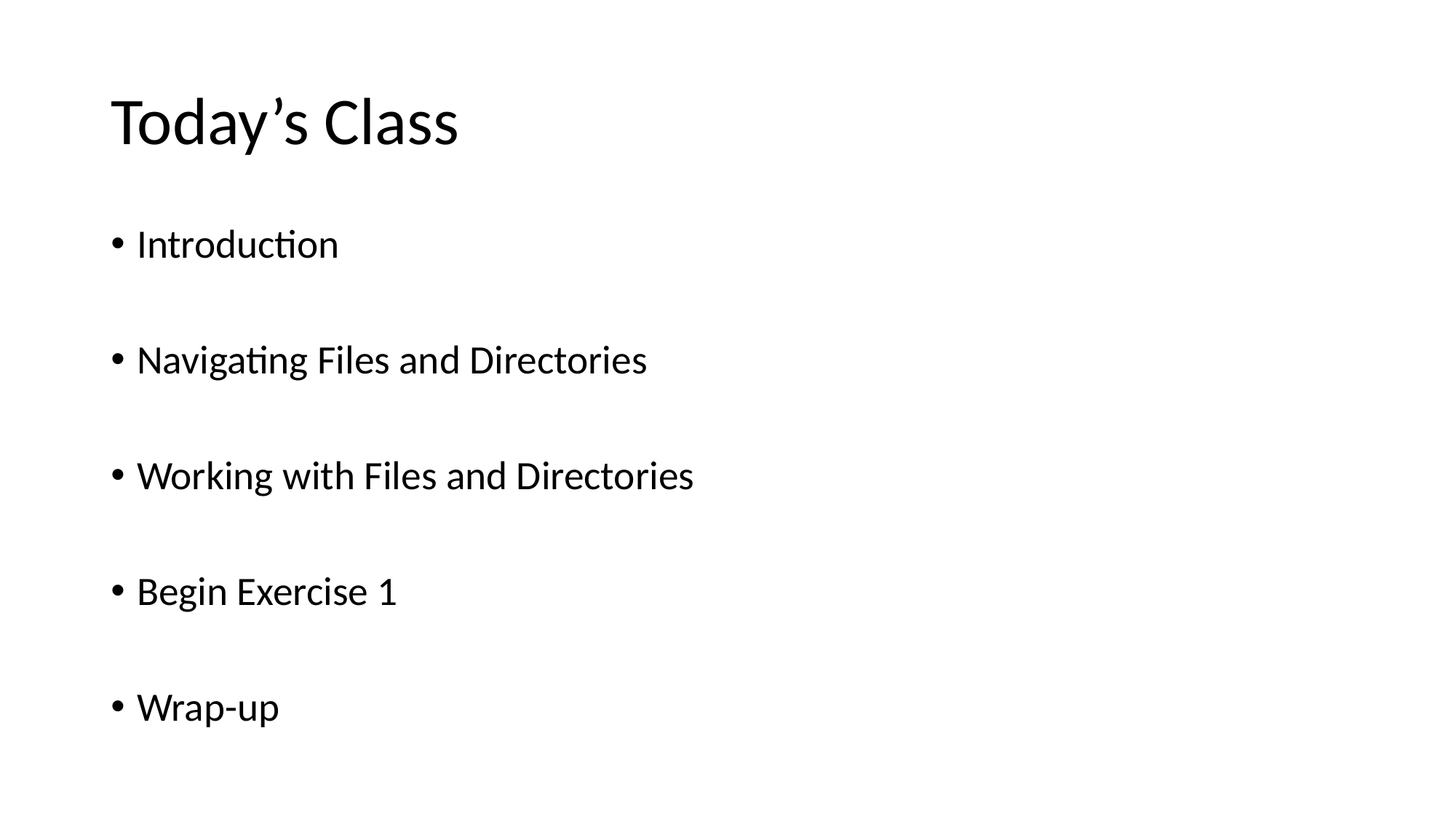

# Today’s Class
Introduction

Navigating Files and Directories

Working with Files and Directories

Begin Exercise 1

Wrap-up